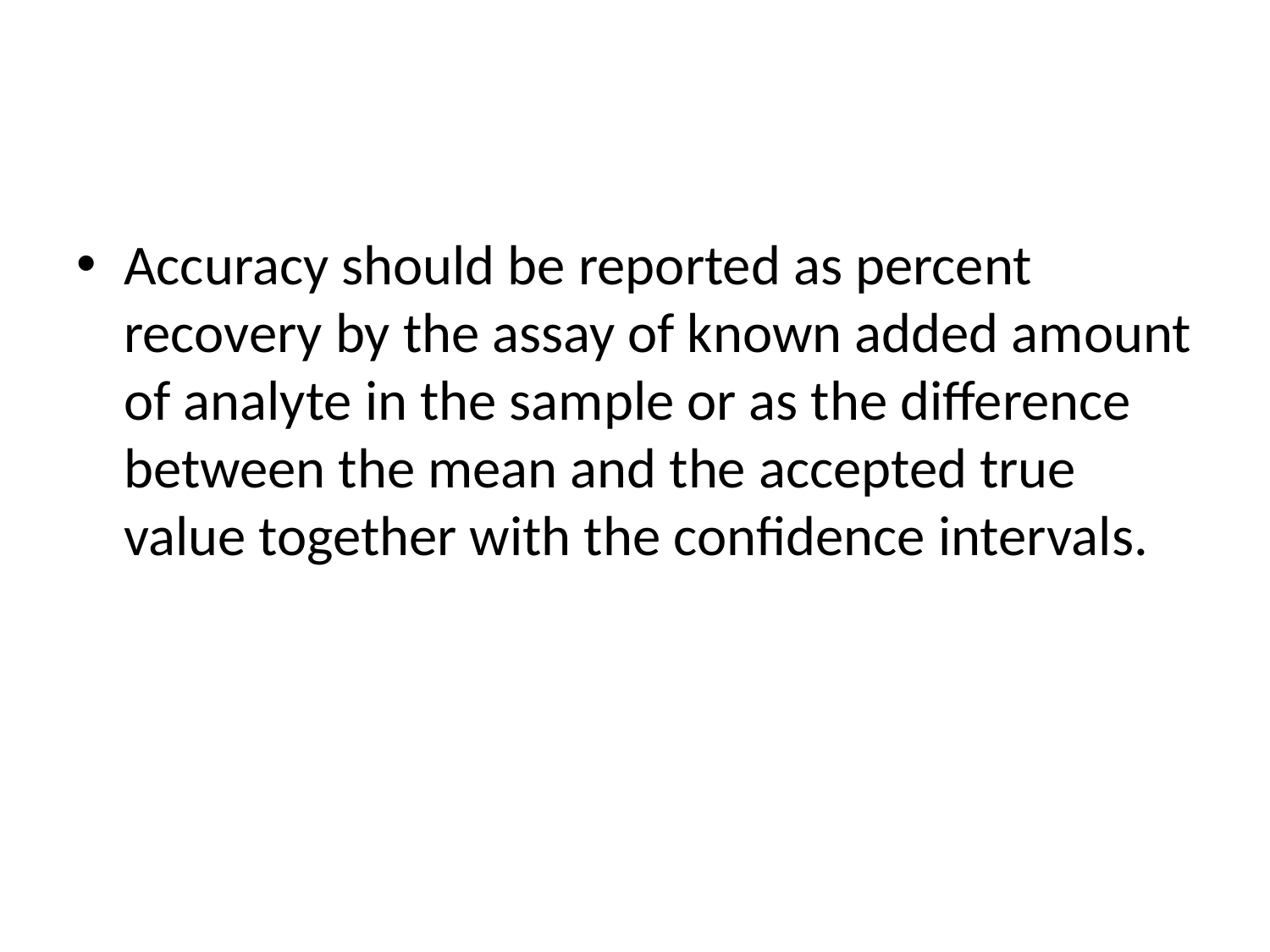

#
Accuracy should be reported as percent recovery by the assay of known added amount of analyte in the sample or as the difference between the mean and the accepted true value together with the confidence intervals.